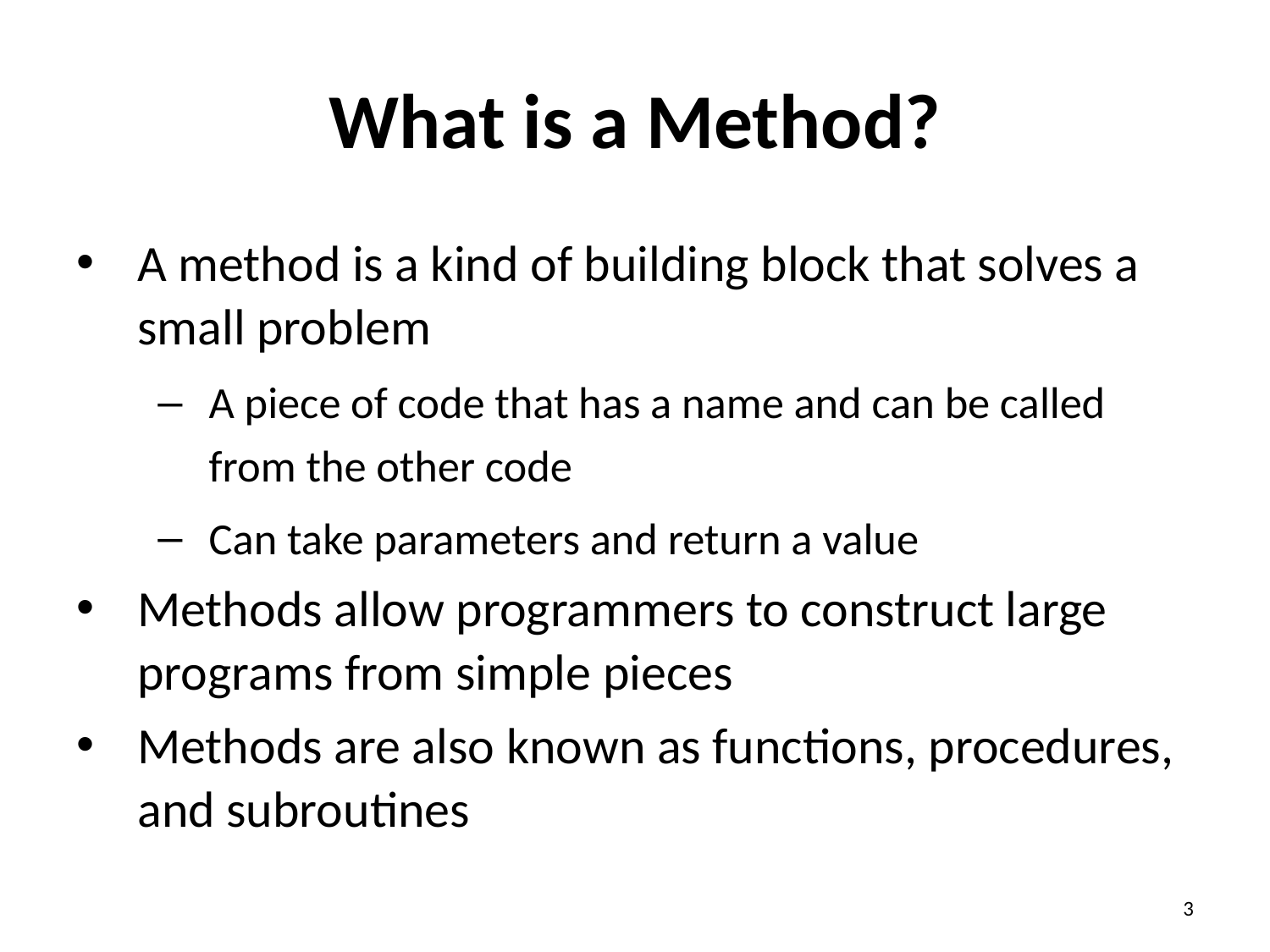

# What is a Method?
A method is a kind of building block that solves a small problem
A piece of code that has a name and can be called from the other code
Can take parameters and return a value
Methods allow programmers to construct large programs from simple pieces
Methods are also known as functions, procedures, and subroutines
3